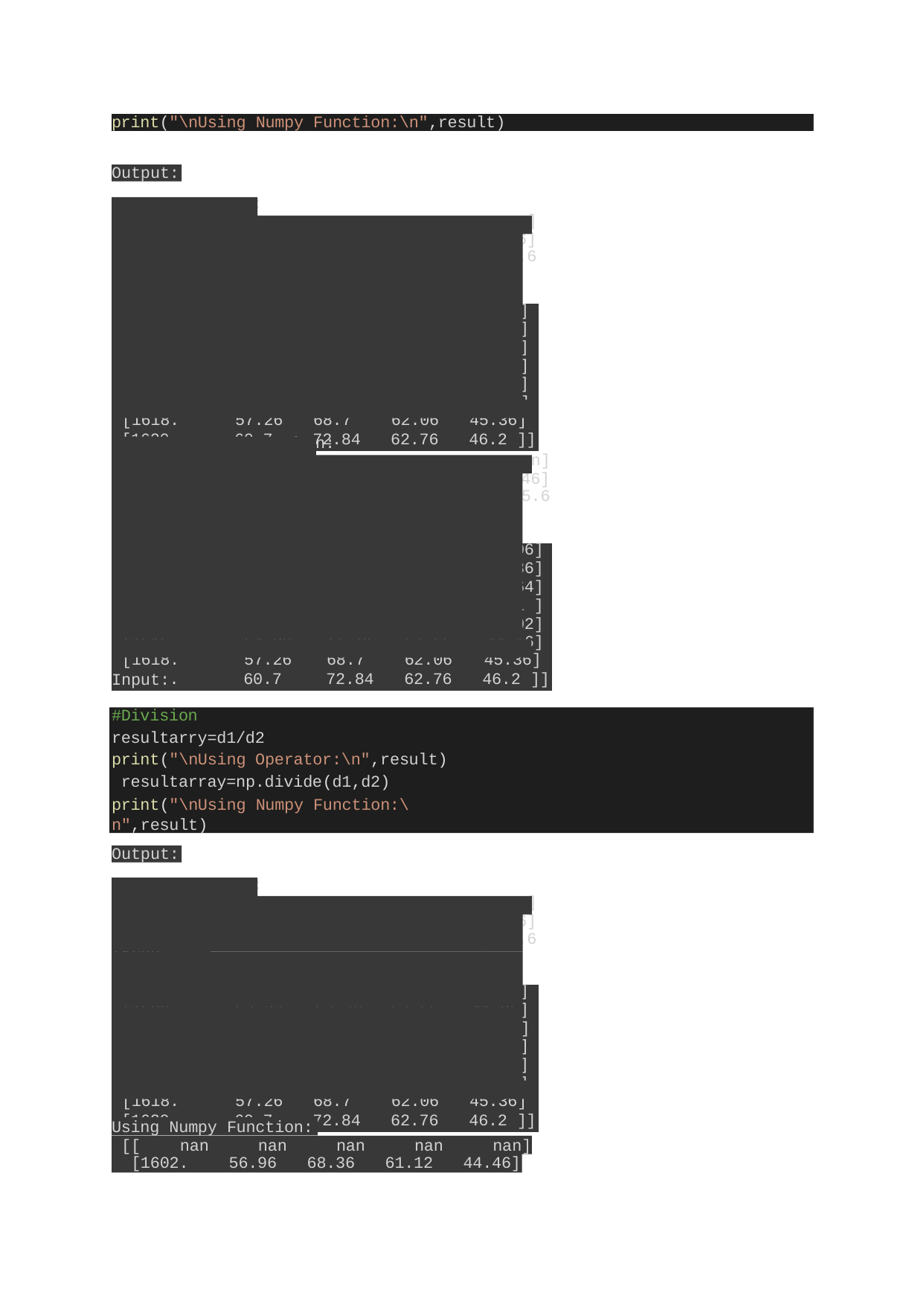

print("\nUsing Numpy Function:\n",result)
Output:
| Using Oper [[ nan [1602. [1604. | ator: nan 56.96 56.2 | nan 68.36 67.44 | nan 61.12 61.36 | nan] 44.46] 45.64] |
| --- | --- | --- | --- | --- |
| [1606. | 52.32 | 62.78 | 56.4 | 45.06] |
| [1608. | 52.32 | 62.78 | 57.56 | 41.86] |
| [1610. | 52.2 | 62.64 | 56.44 | 41.64] |
| [1612. | 50.9 | 61.08 | 55.46 | 42.1 ] |
| [1614. | 52.32 | 62.78 | 56.02 | 41.02] |
| [1616. | 54.88 | 65.86 | 57.66 | 44.16] |
| [1618. [1620. | 57.26 60.7 | 68.7 72.84 | 62.06 62.76 | 45.36] 46.2 ]] |

| Using Numpy [[ nan [1602. [1604. | Functio nan 56.96 56.2 | n: nan 68.36 67.44 | nan 61.12 61.36 | nan] 44.46] 45.64] |
| --- | --- | --- | --- | --- |
| [1606. | 52.32 | 62.78 | 56.4 | 45.06] |
| [1608. | 52.32 | 62.78 | 57.56 | 41.86] |
| [1610. | 52.2 | 62.64 | 56.44 | 41.64] |
| [1612. | 50.9 | 61.08 | 55.46 | 42.1 ] |
| [1614. | 52.32 | 62.78 | 56.02 | 41.02] |
| [1616. | 54.88 | 65.86 | 57.66 | 44.16] |
| [1618. [1620. | 57.26 60.7 | 68.7 72.84 | 62.06 62.76 | 45.36] 46.2 ]] |

Input:
#Division
resultarry=d1/d2
print("\nUsing Operator:\n",result)  resultarray=np.divide(d1,d2)
print("\nUsing Numpy Function:\n",result)
Output:
| Using Oper [[ nan [1602. [1604. | ator: nan 56.96 56.2 | nan 68.36 67.44 | nan 61.12 61.36 | nan] 44.46] 45.64] |
| --- | --- | --- | --- | --- |
| [1606. | 52.32 | 62.78 | 56.4 | 45.06] |
| [1608. | 52.32 | 62.78 | 57.56 | 41.86] |
| [1610. | 52.2 | 62.64 | 56.44 | 41.64] |
| [1612. | 50.9 | 61.08 | 55.46 | 42.1 ] |
| [1614. | 52.32 | 62.78 | 56.02 | 41.02] |
| [1616. | 54.88 | 65.86 | 57.66 | 44.16] |
| [1618. [1620. | 57.26 60.7 | 68.7 72.84 | 62.06 62.76 | 45.36] 46.2 ]] |

Using Numpy Function:
[[	nan		nan		nan		nan		nan]  [1602.	56.96	68.36	61.12	44.46]